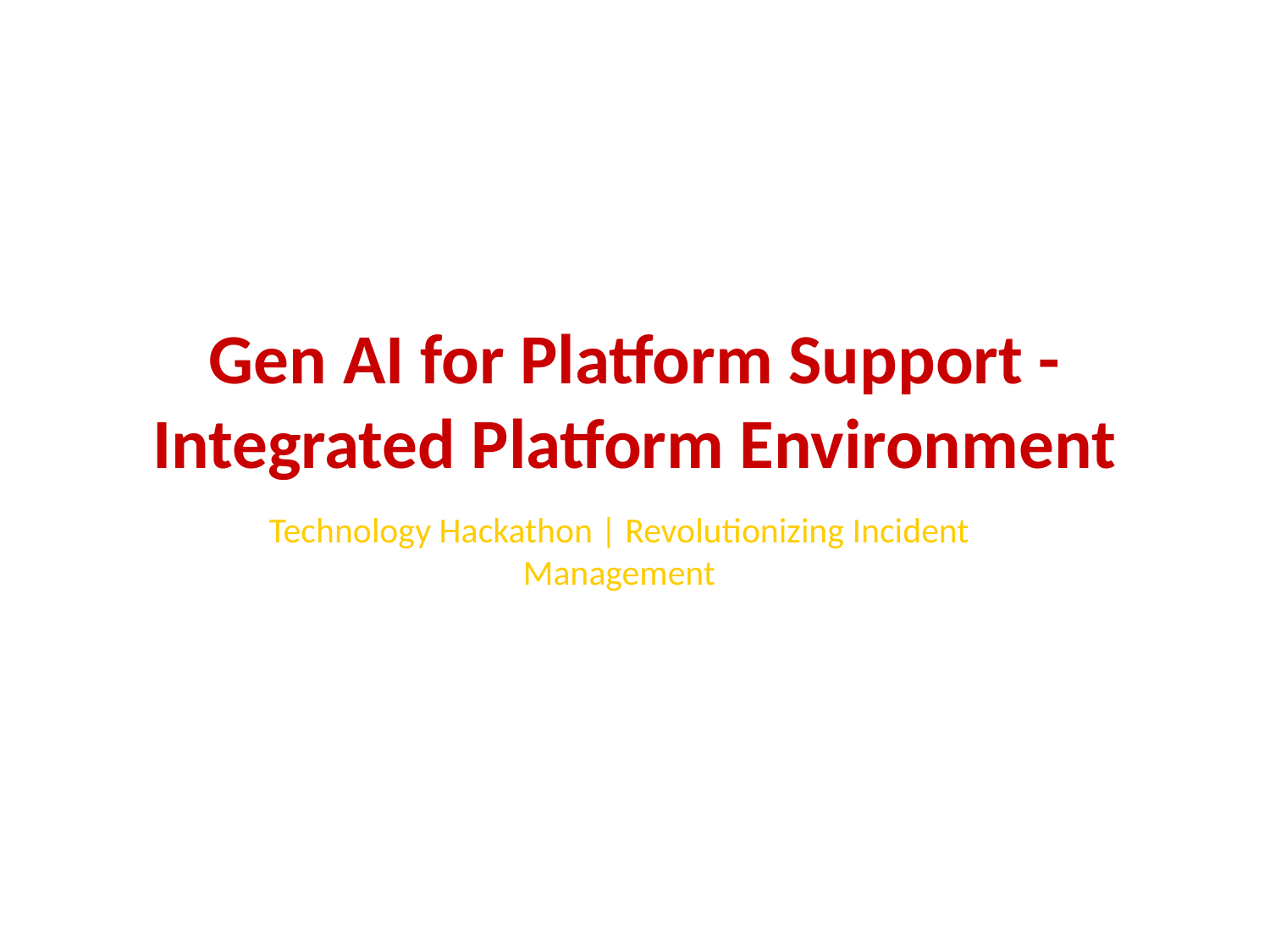

# Gen AI for Platform Support - Integrated Platform Environment
Technology Hackathon | Revolutionizing Incident Management